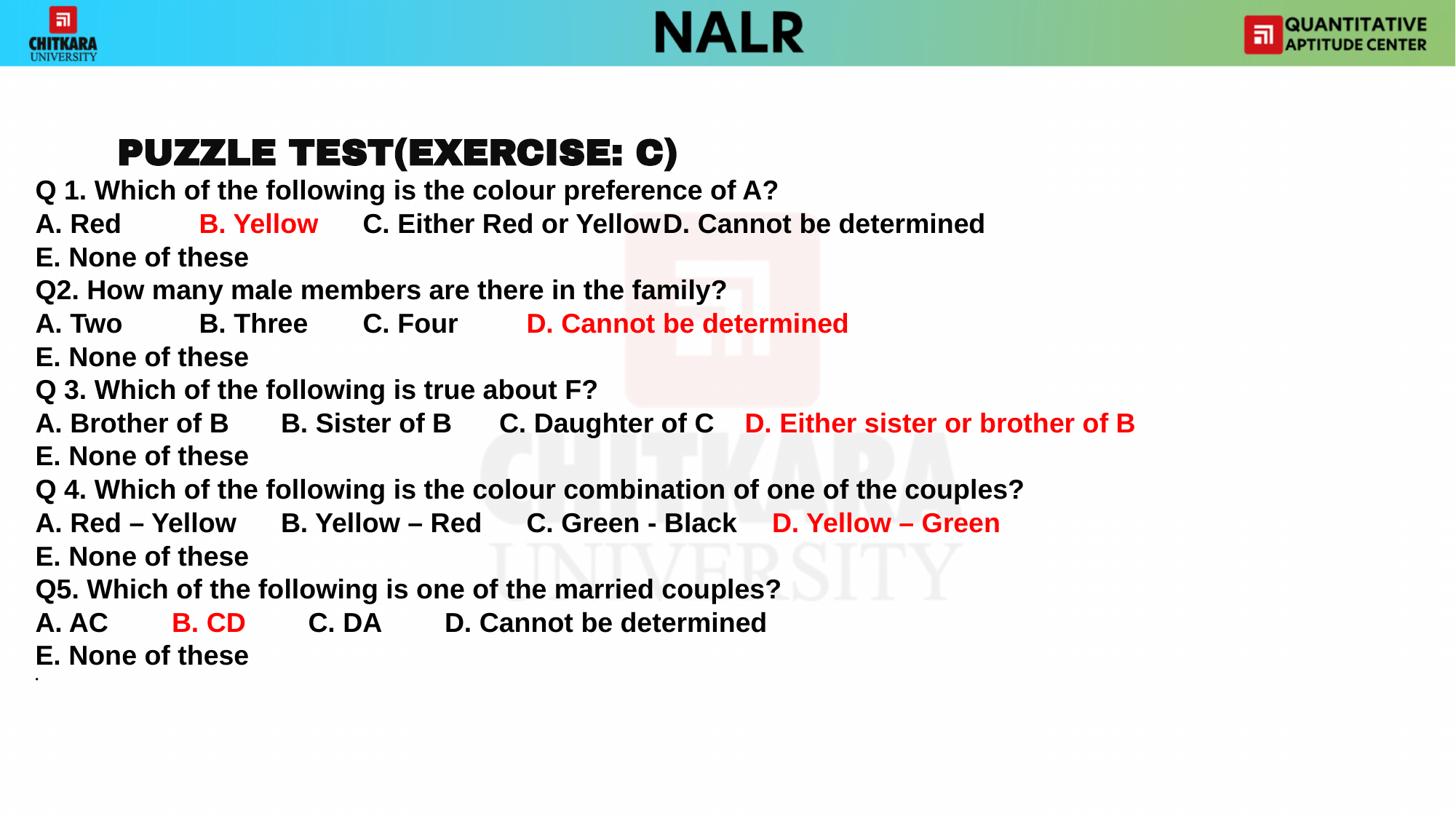

PUZZLE TEST(EXERCISE: C)
Q 1. Which of the following is the colour preference of A?
A. Red			B. Yellow		C. Either Red or Yellow	D. Cannot be determined
E. None of these
Q2. How many male members are there in the family?
A. Two			B. Three		C. Four			D. Cannot be determined
E. None of these
Q 3. Which of the following is true about F?
A. Brother of B		B. Sister of B		C. Daughter of C		D. Either sister or brother of B
E. None of these
Q 4. Which of the following is the colour combination of one of the couples?
A. Red – Yellow		B. Yellow – Red		C. Green - Black 	D. Yellow – Green
E. None of these
Q5. Which of the following is one of the married couples?
A. AC			B. CD			C. DA			D. Cannot be determined
E. None of these